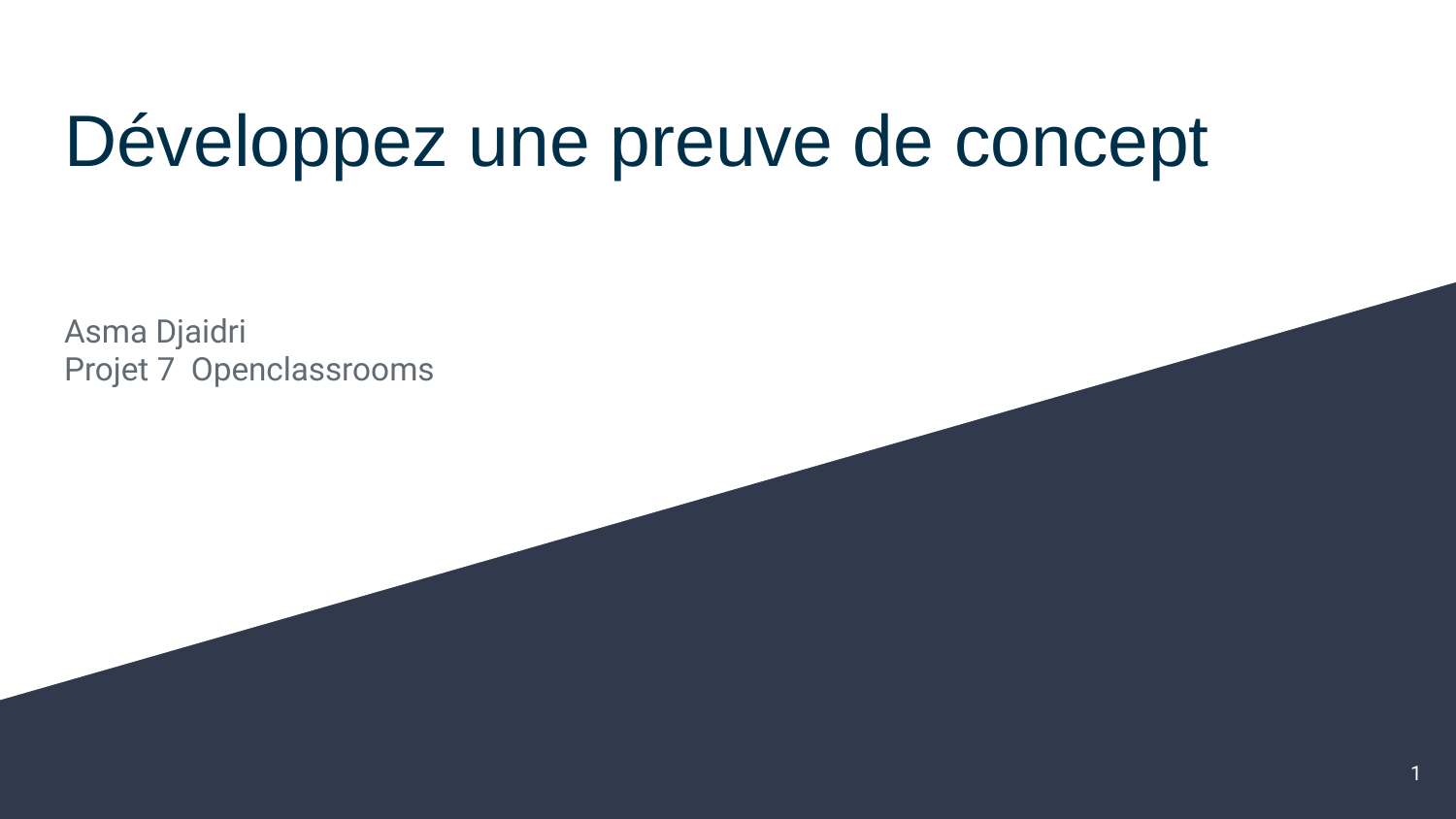

# Développez une preuve de concept
Asma Djaidri
Projet 7  Openclassrooms
1